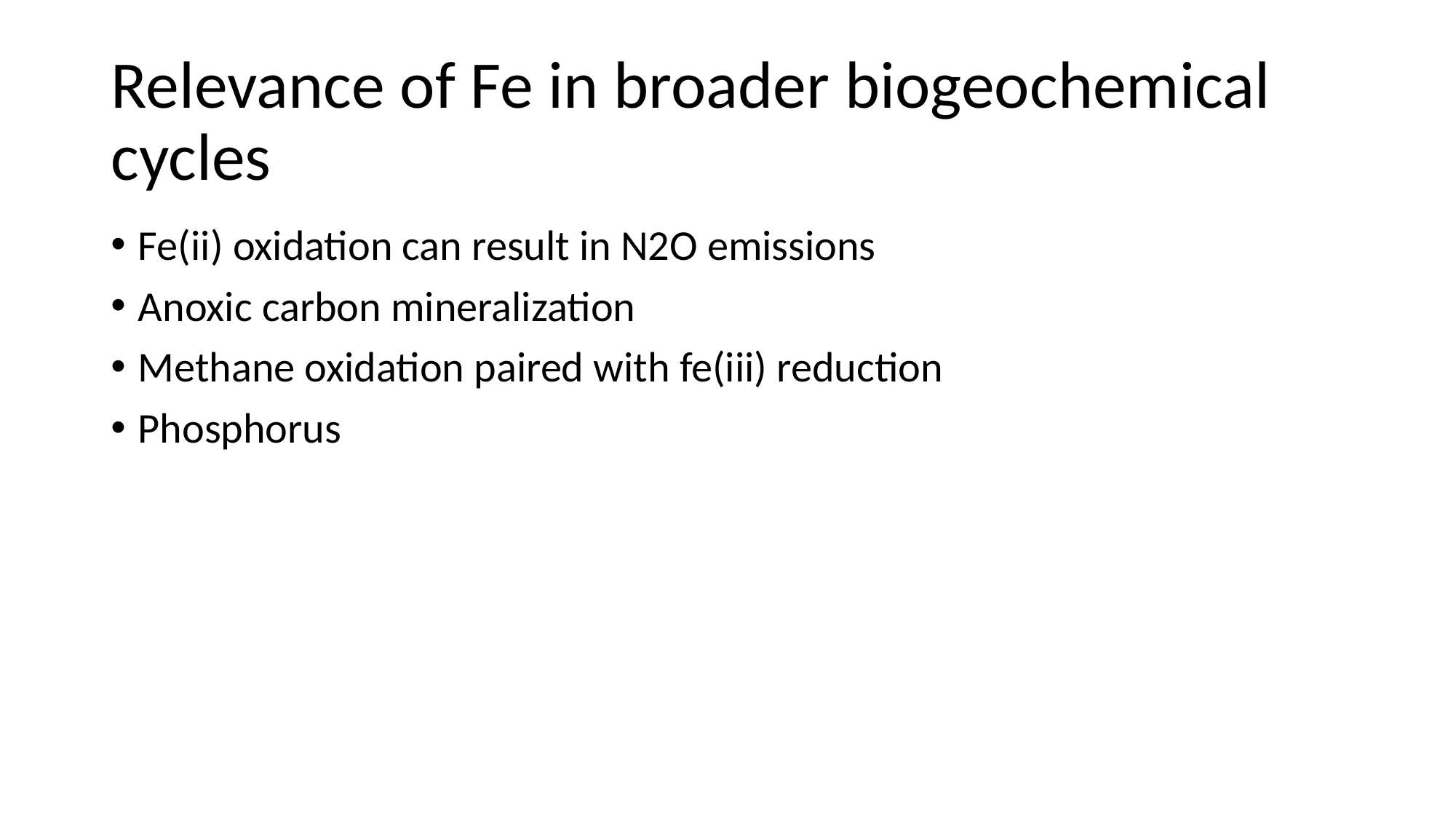

# Relevance of Fe in broader biogeochemical cycles
Fe(ii) oxidation can result in N2O emissions
Anoxic carbon mineralization
Methane oxidation paired with fe(iii) reduction
Phosphorus